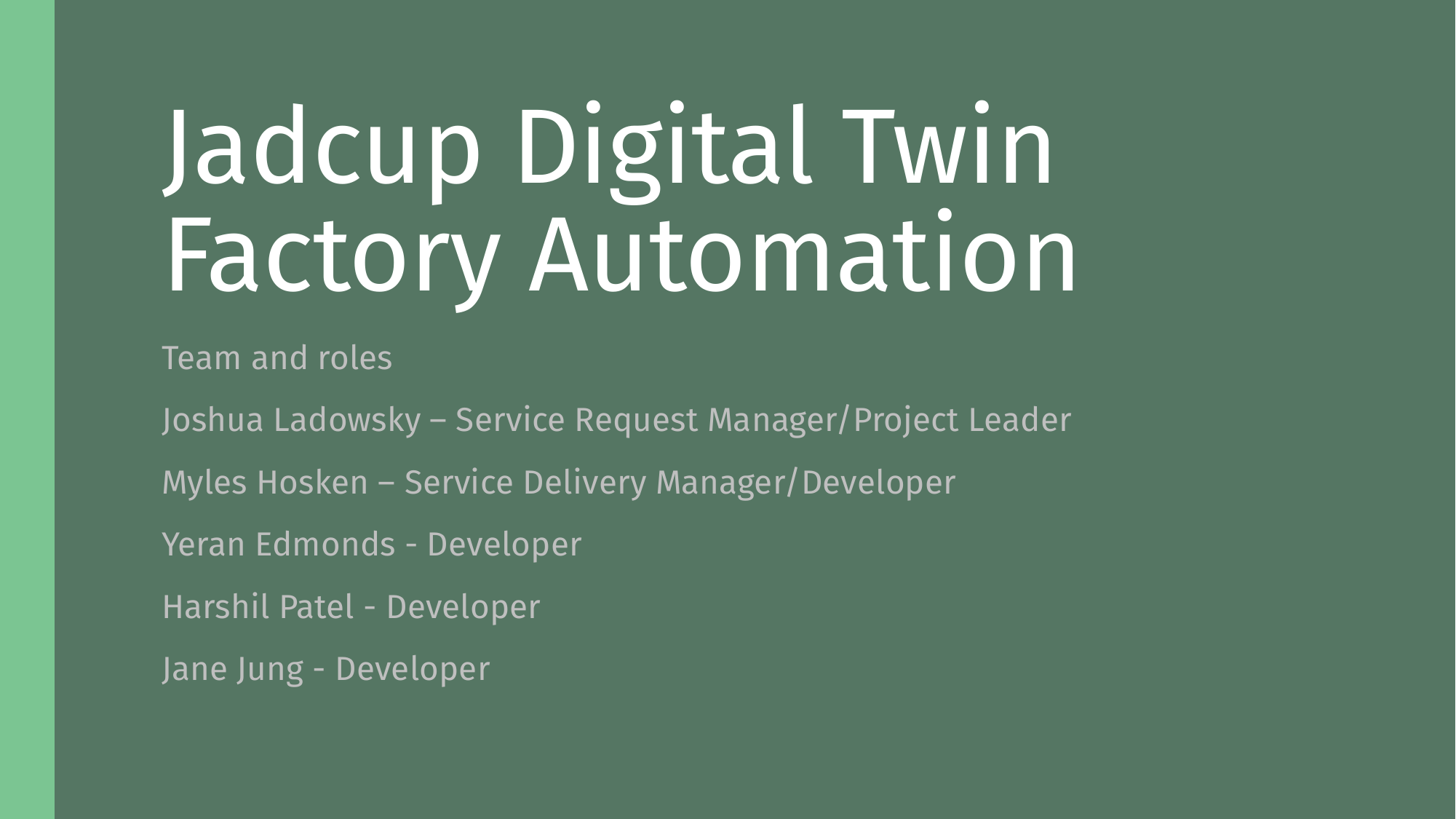

# Jadcup Digital Twin Factory Automation
Team and roles
Joshua Ladowsky – Service Request Manager/Project Leader
Myles Hosken – Service Delivery Manager/Developer
Yeran Edmonds - Developer
Harshil Patel - Developer
Jane Jung - Developer